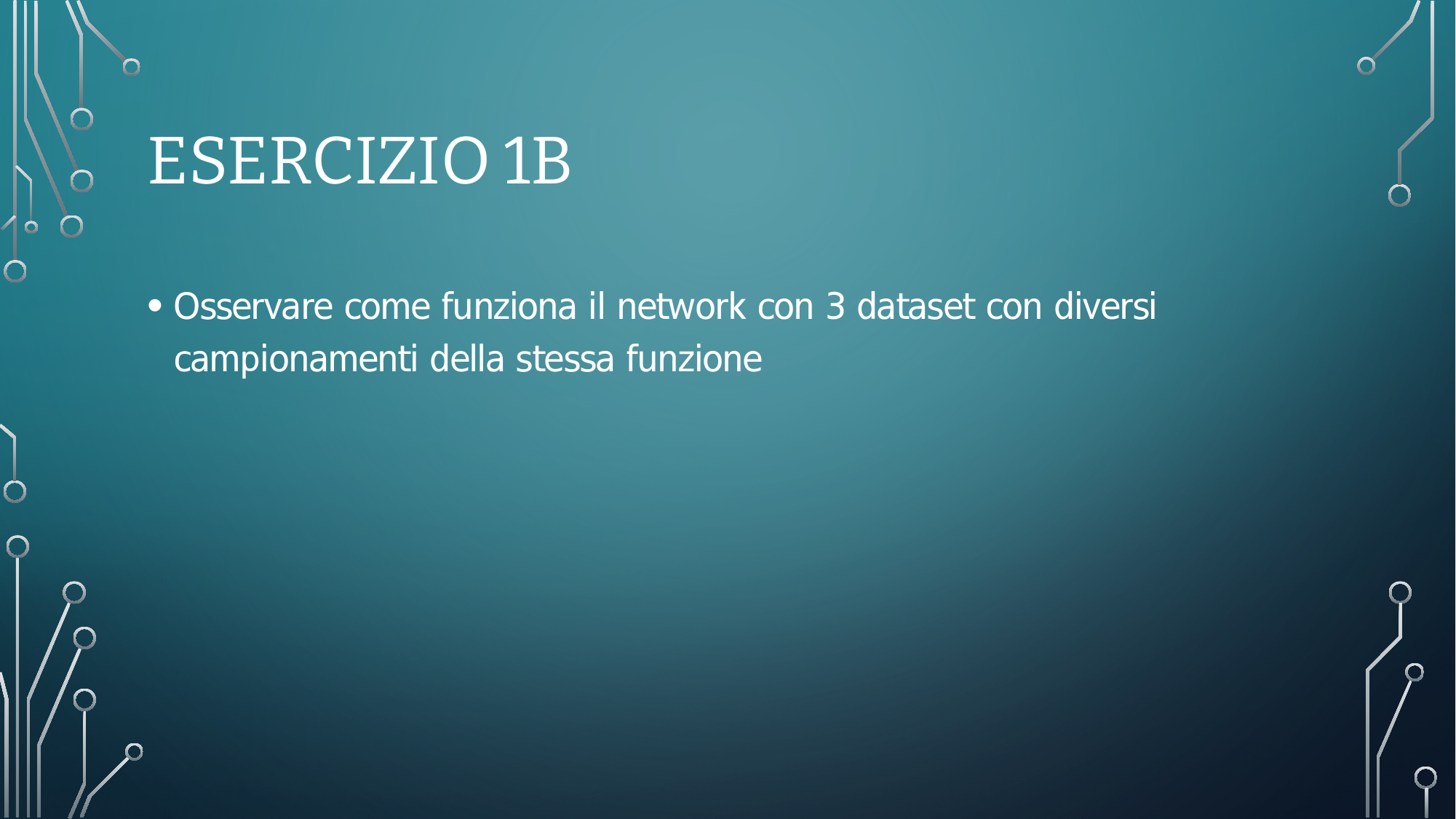

# Esercizio 1B
Osservare come funziona il network con 3 dataset con diversi campionamenti della stessa funzione